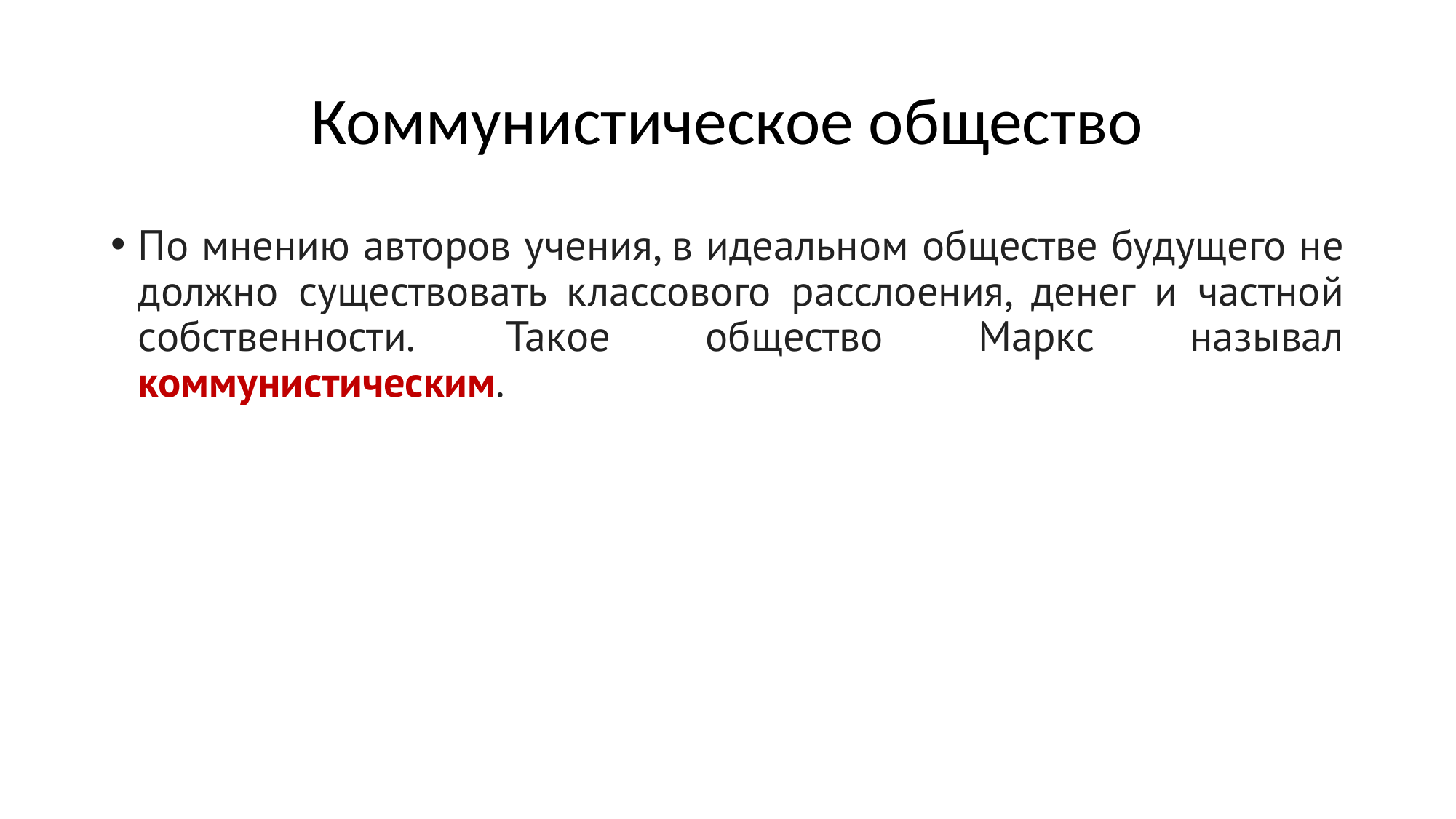

# Коммунистическое общество
По мнению авторов учения, в идеальном обществе будущего не должно существовать классового расслоения, денег и частной собственности. Такое общество Маркс называл коммунистическим.